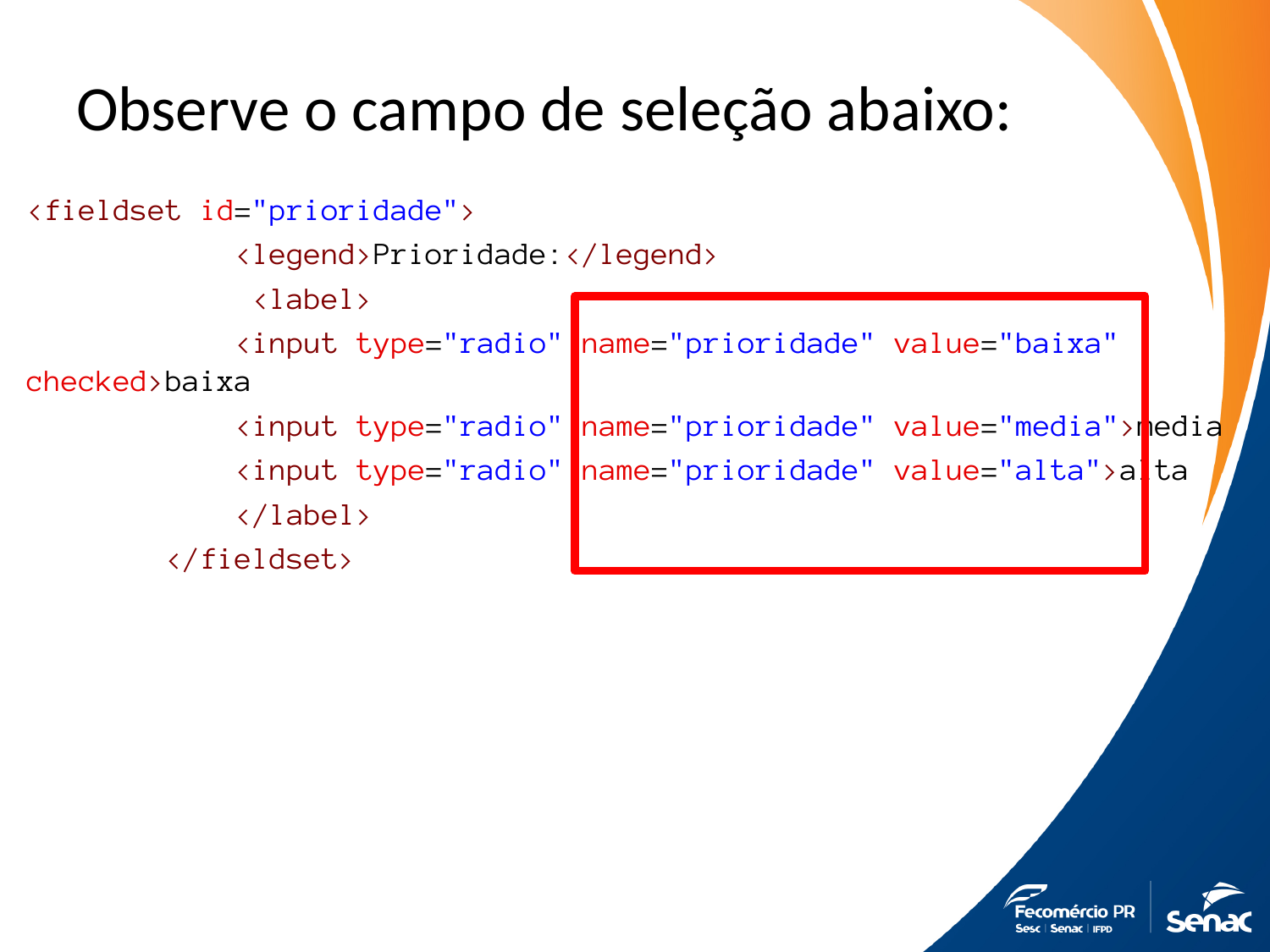

# Observe o campo de seleção abaixo:
<fieldset id="prioridade">
            <legend>Prioridade:</legend>
             <label>
            <input type="radio" name="prioridade" value="baixa" checked>baixa
            <input type="radio" name="prioridade" value="media">media
            <input type="radio" name="prioridade" value="alta">alta
            </label>
        </fieldset>